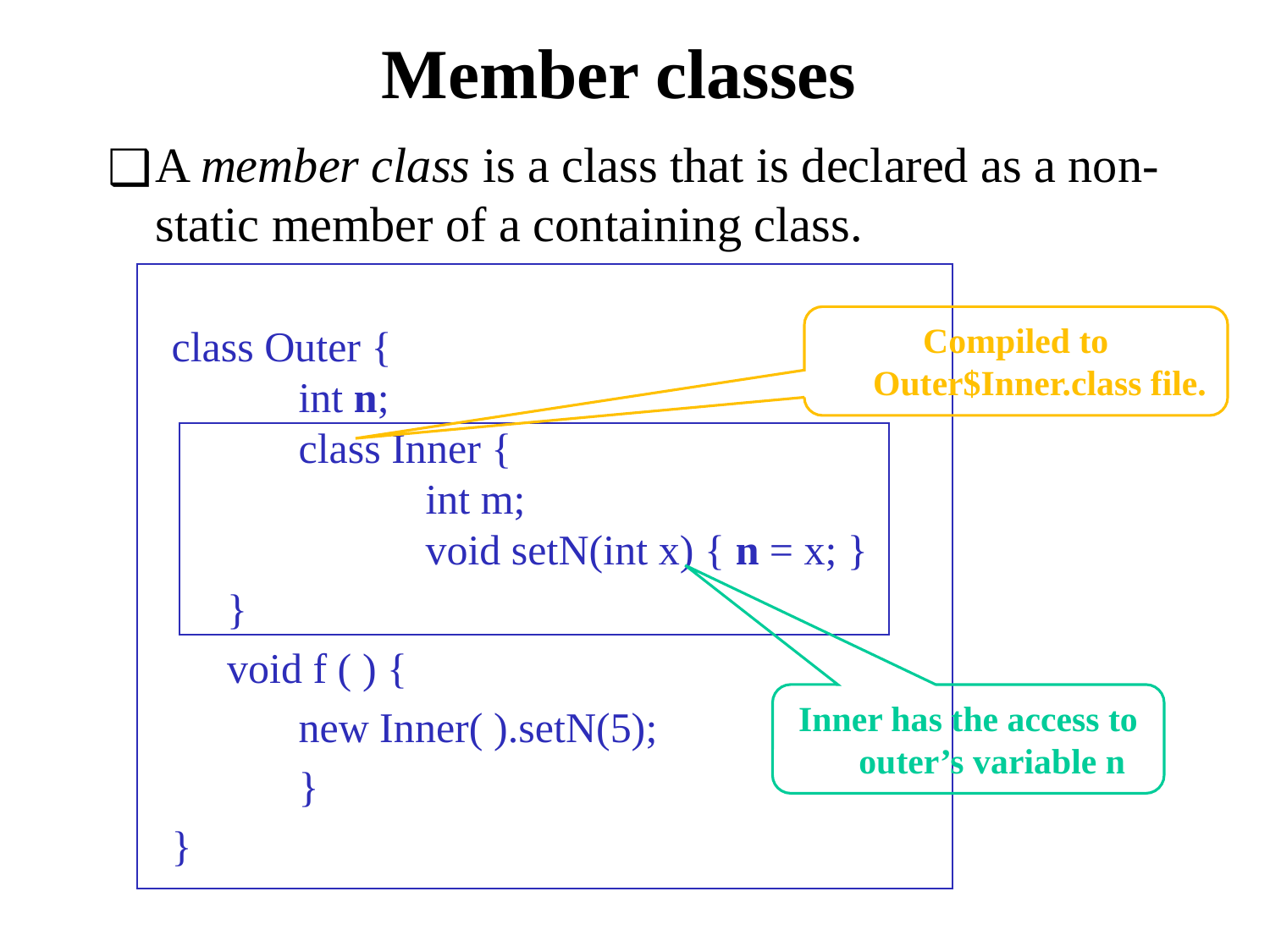

# Member classes
A member class is a class that is declared as a non-static member of a containing class.
	class Outer {
	int n;
	class Inner {
		int m;
		void setN(int x) { n = x; }
}
void f ( ) {
new Inner( ).setN(5);
		}
	}

Compiled to Outer$Inner.class file.

Inner has the access to outer’s variable n